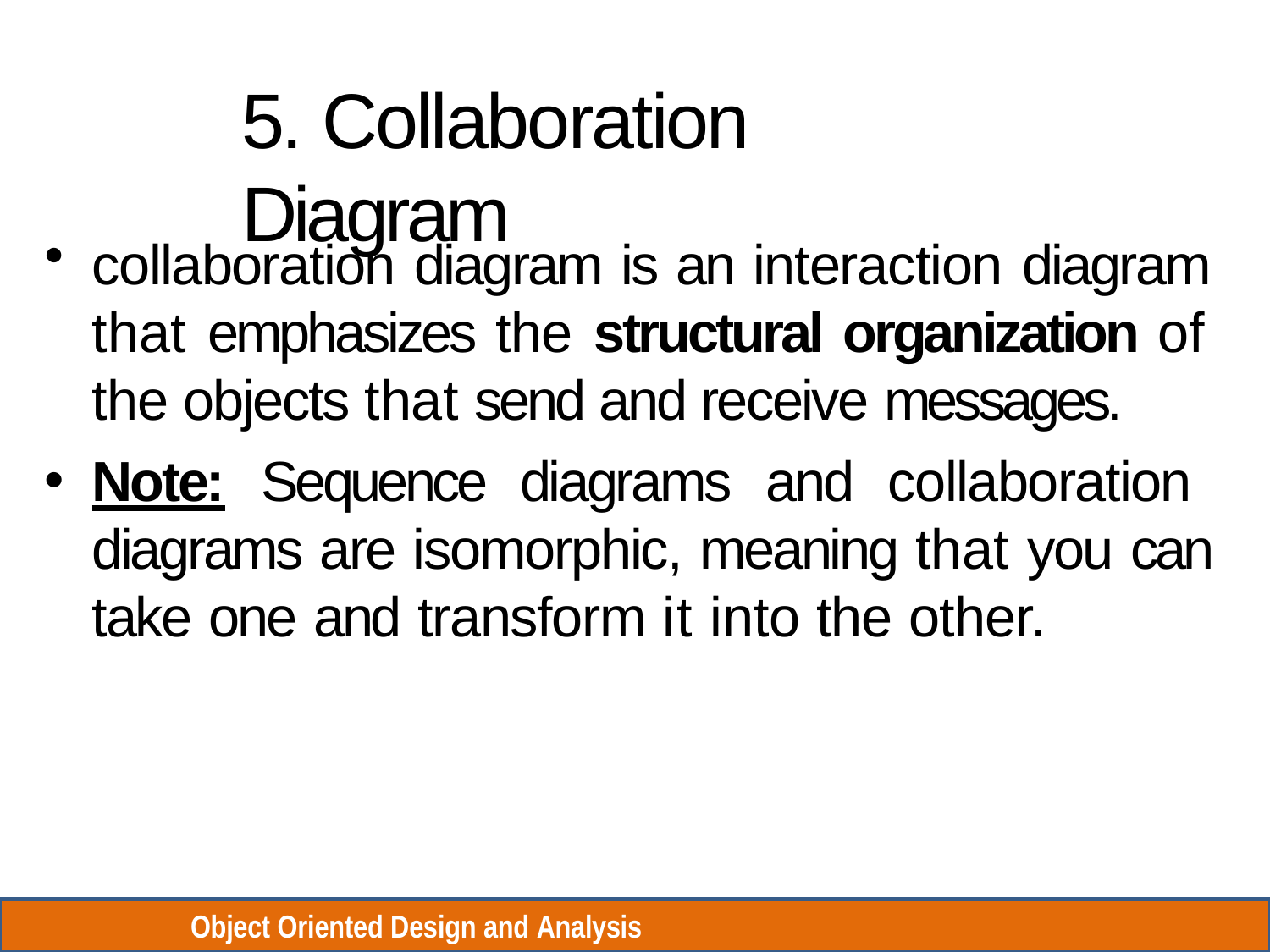

# 5. Collaboration Diagram
collaboration diagram is an interaction diagram  that emphasizes the structural organization of  the objects that send and receive messages.
Note: Sequence diagrams and collaboration  diagrams are isomorphic, meaning that you can  take one and transform it into the other.
Object Oriented Design and Analysis